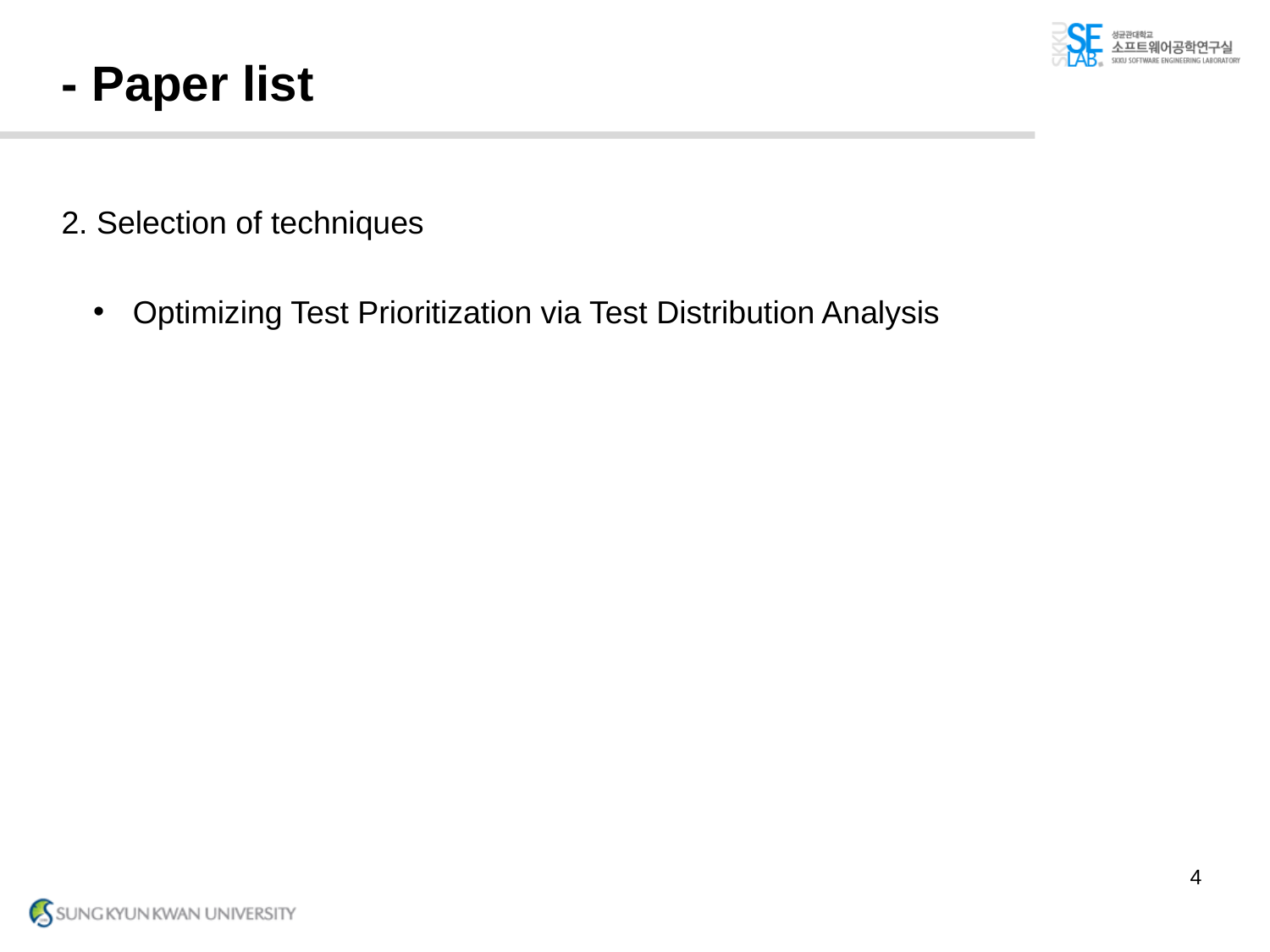

# - Paper list
2. Selection of techniques

Optimizing Test Prioritization via Test Distribution Analysis
4